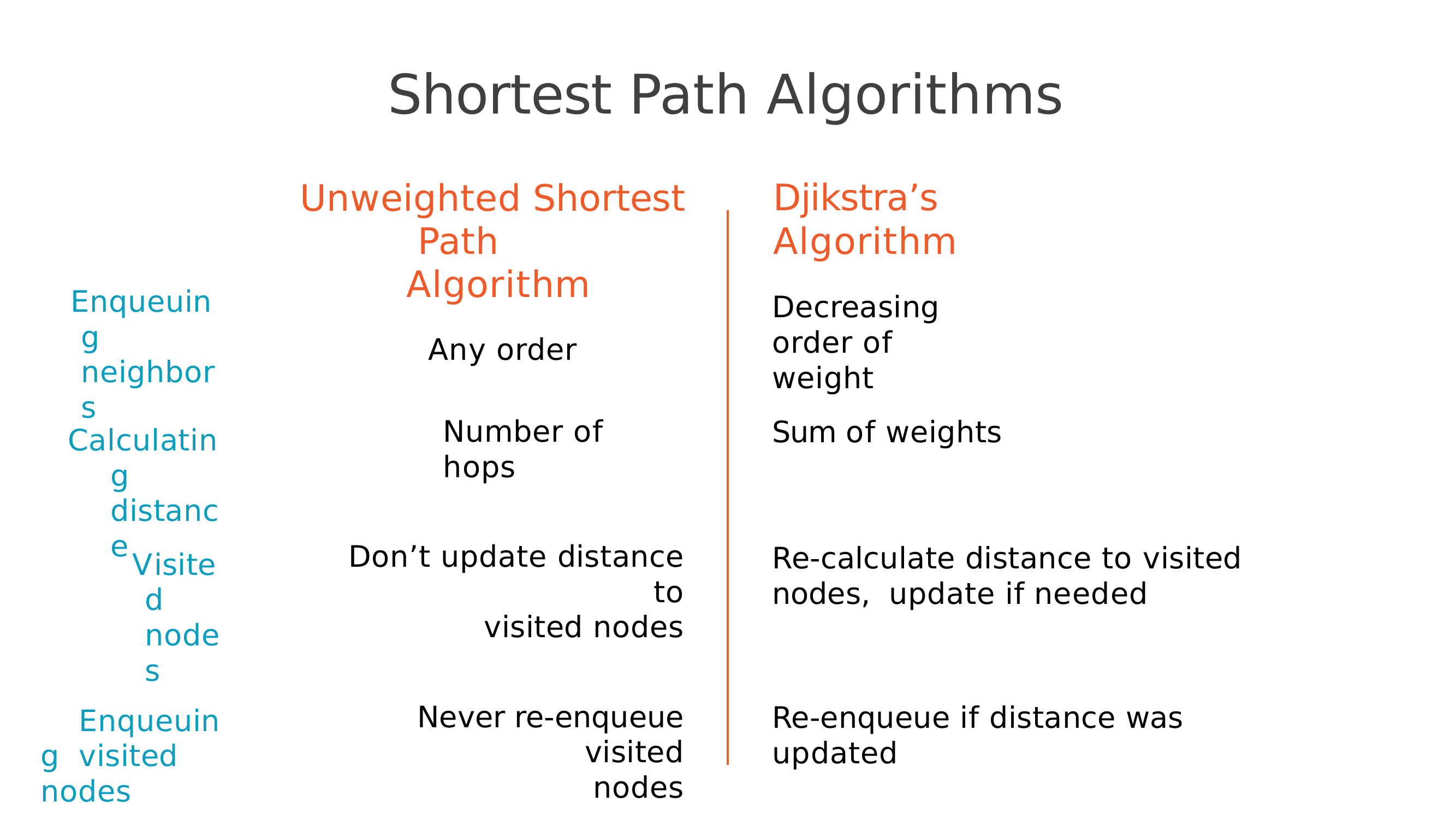

# Shortest Path Algorithms
Djikstra’s  Algorithm
Decreasing order of weight
Unweighted Shortest  Path Algorithm
Any order

Enqueuing  neighbors
Number of hops
Sum of weights
Calculating  distance
Don’t update distance to
visited nodes
Re-calculate distance to visited nodes,  update if needed
Visited  nodes
Never re-enqueue visited
nodes
Re-enqueue if distance was updated
Enqueuing  visited nodes